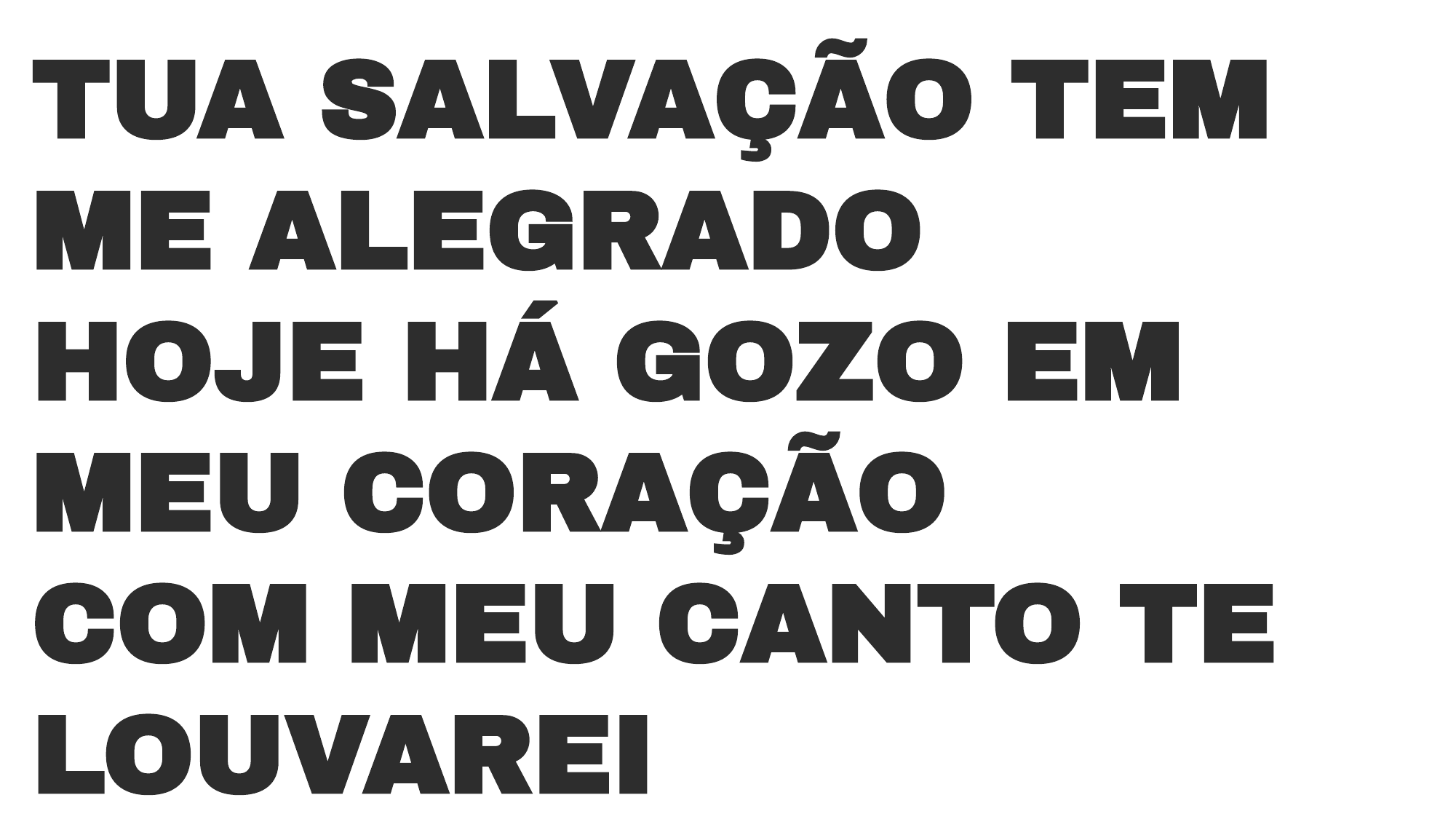

TUA SALVAÇÃO TEM ME ALEGRADO
HOJE HÁ GOZO EM MEU CORAÇÃO
COM MEU CANTO TE LOUVAREI